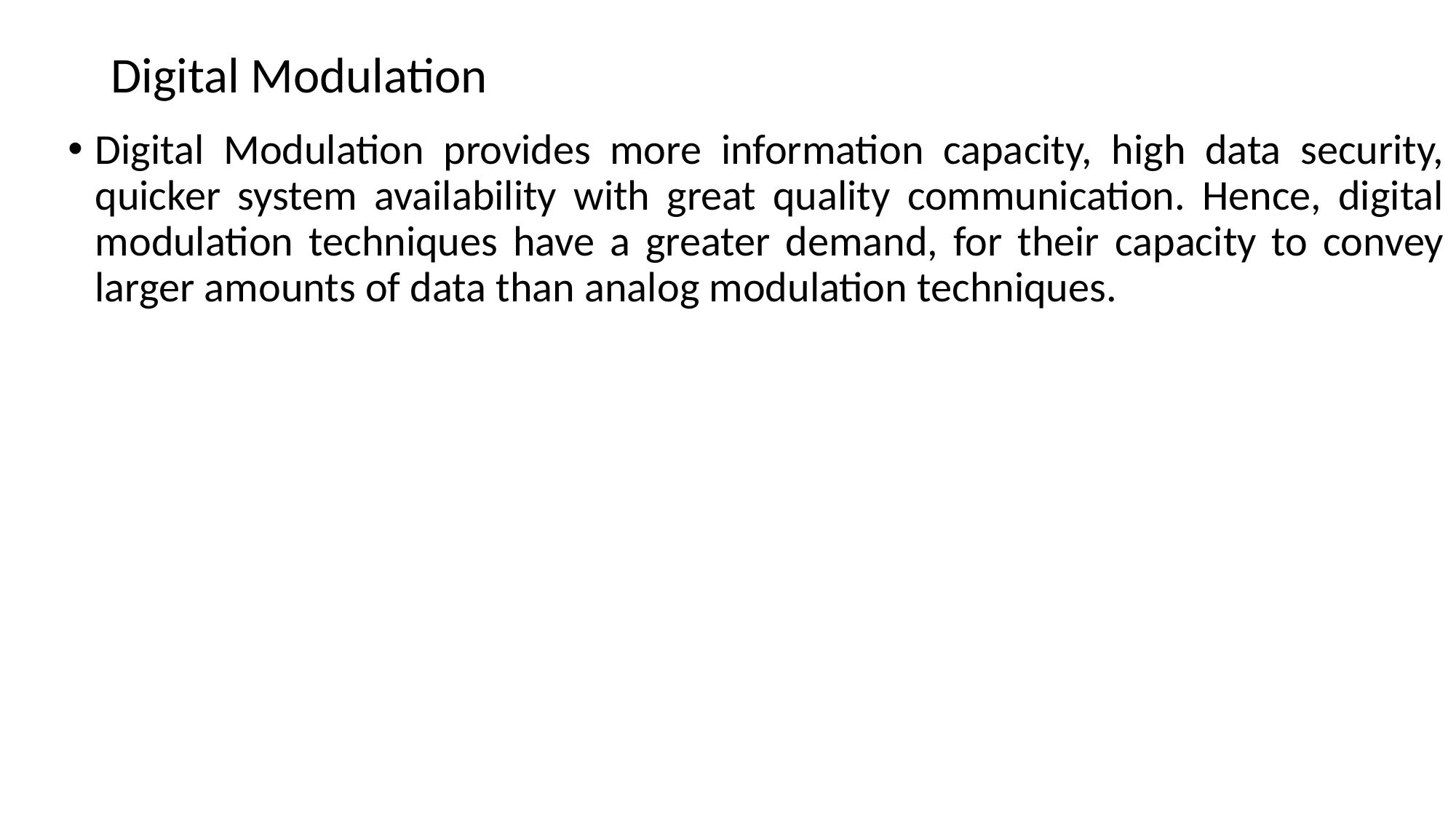

# Digital Modulation
Digital Modulation provides more information capacity, high data security, quicker system availability with great quality communication. Hence, digital modulation techniques have a greater demand, for their capacity to convey larger amounts of data than analog modulation techniques.